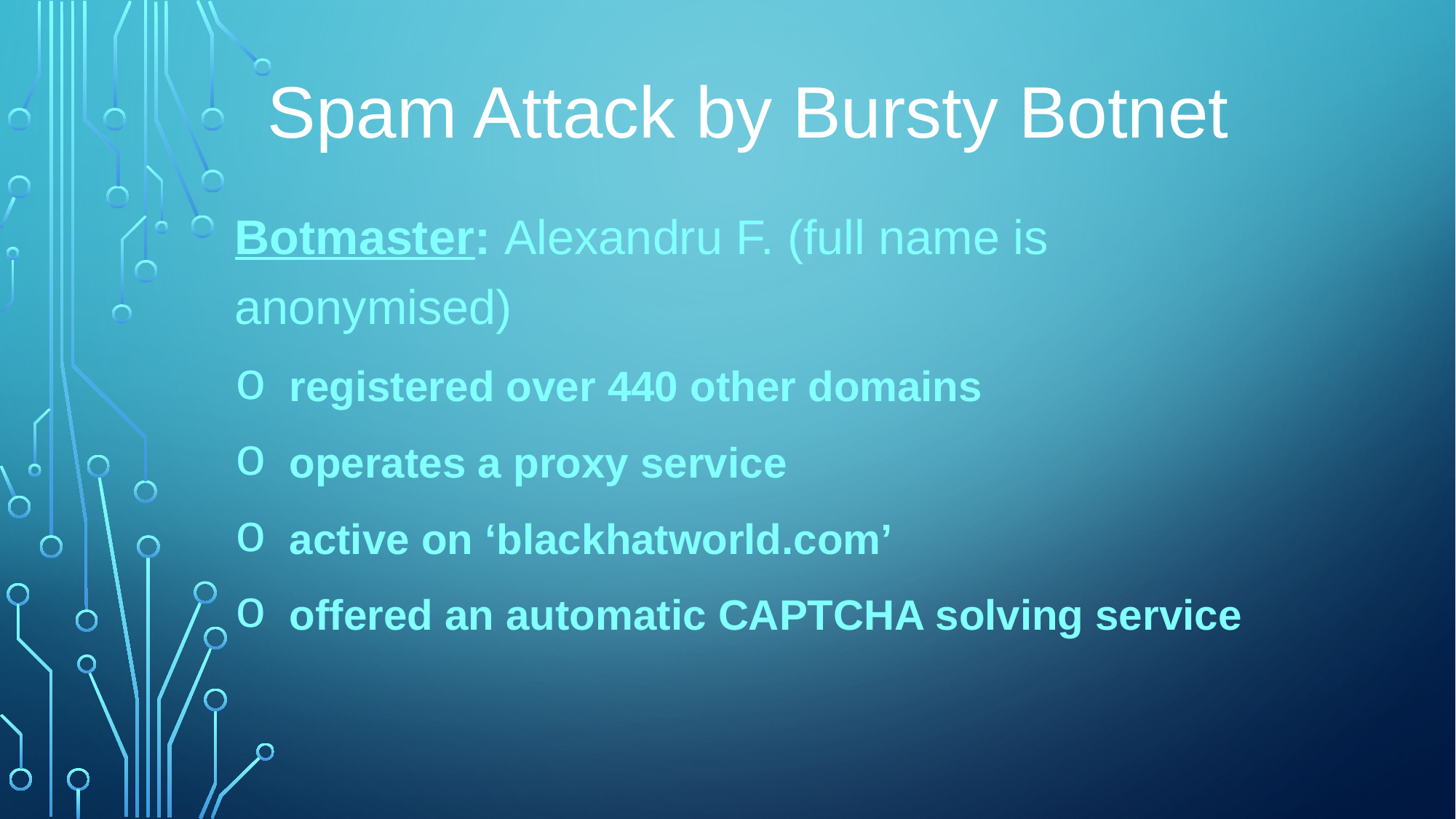

# Spam Attack by Bursty Botnet
Botmaster: Alexandru F. (full name is anonymised)
registered over 440 other domains
operates a proxy service
active on ‘blackhatworld.com’
offered an automatic CAPTCHA solving service